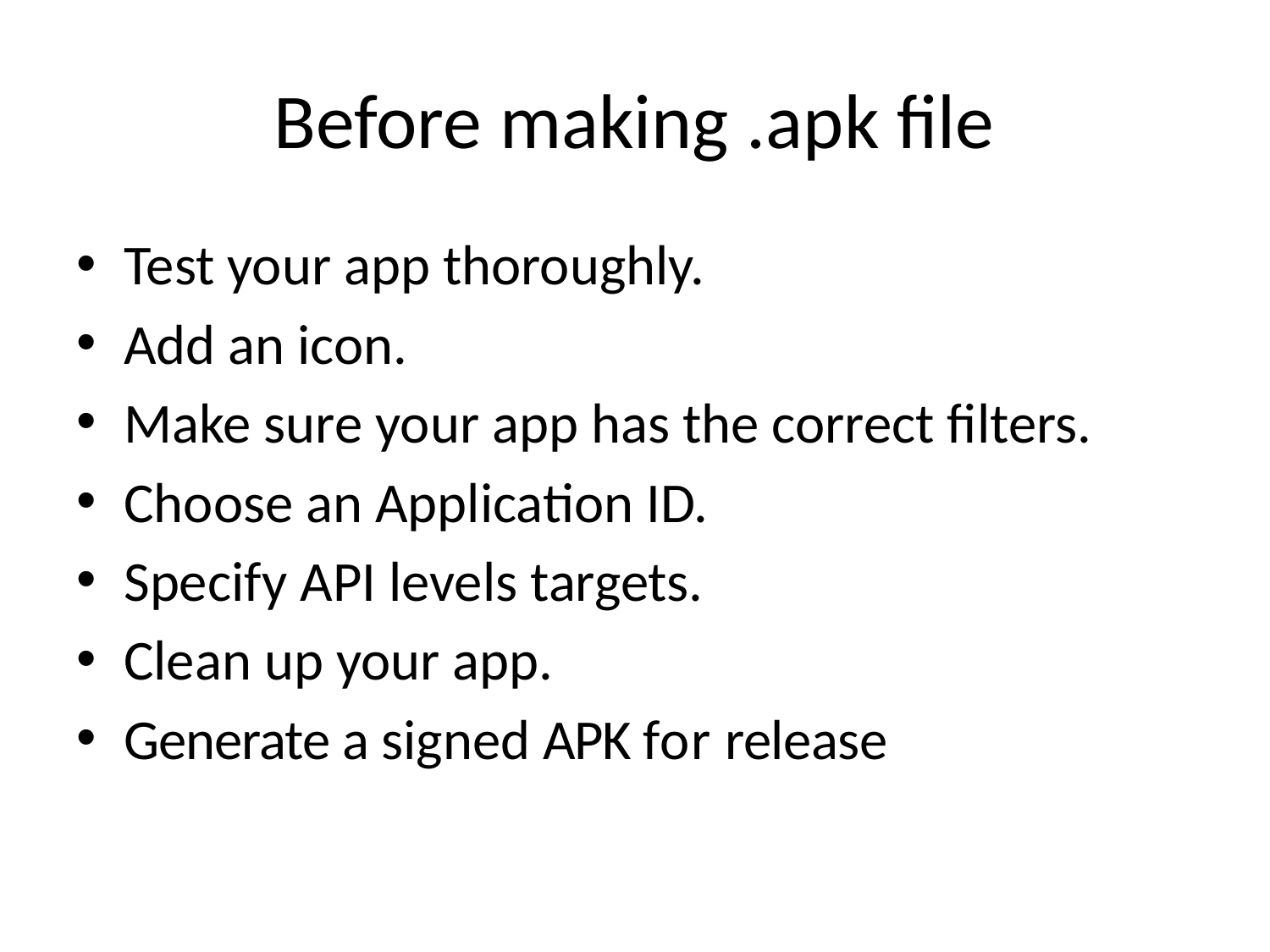

# Before making .apk file
Test your app thoroughly.
Add an icon.
Make sure your app has the correct filters.
Choose an Application ID.
Specify API levels targets.
Clean up your app.
Generate a signed APK for release